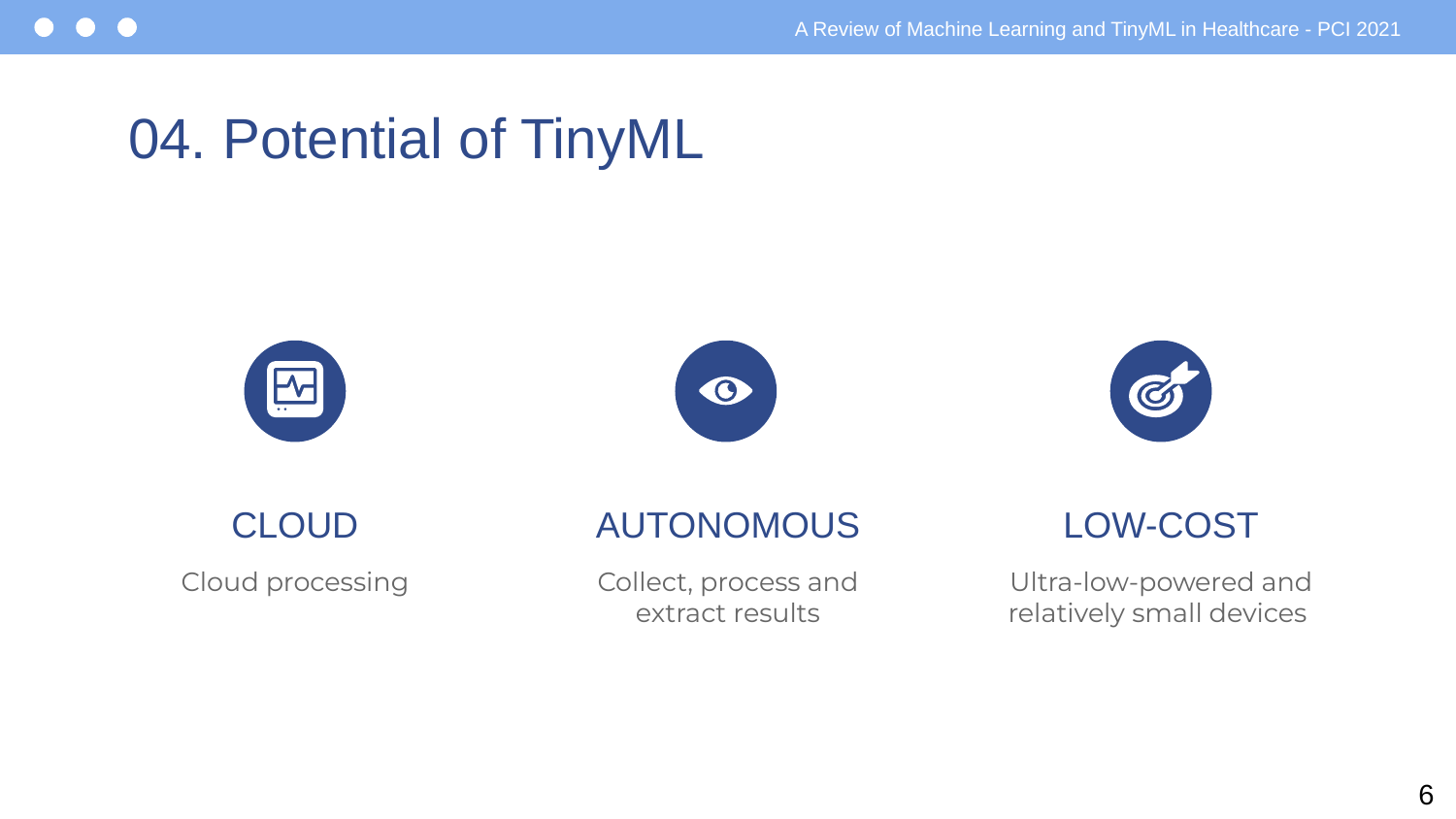

A Review of Machine Learning and TinyML in Healthcare - PCI 2021
# 04. Potential of TinyML

CLOUD
AUTONOMOUS
LOW-COST
Cloud processing
Collect, process and extract results
Ultra-low-powered and relatively small devices
6